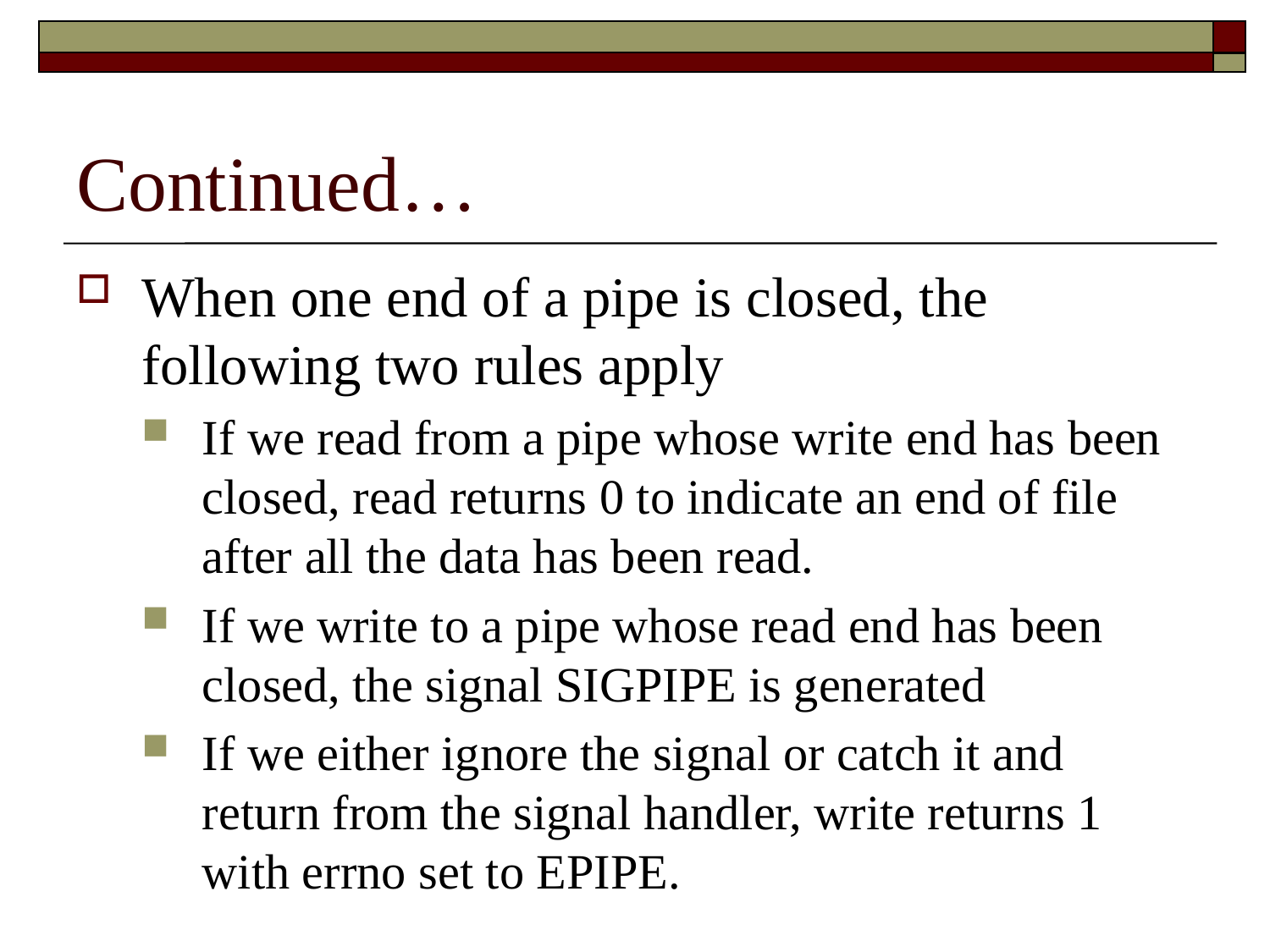

# Continued…
When one end of a pipe is closed, the following two rules apply
If we read from a pipe whose write end has been closed, read returns 0 to indicate an end of file after all the data has been read.
If we write to a pipe whose read end has been closed, the signal SIGPIPE is generated
If we either ignore the signal or catch it and return from the signal handler, write returns 1 with errno set to EPIPE.